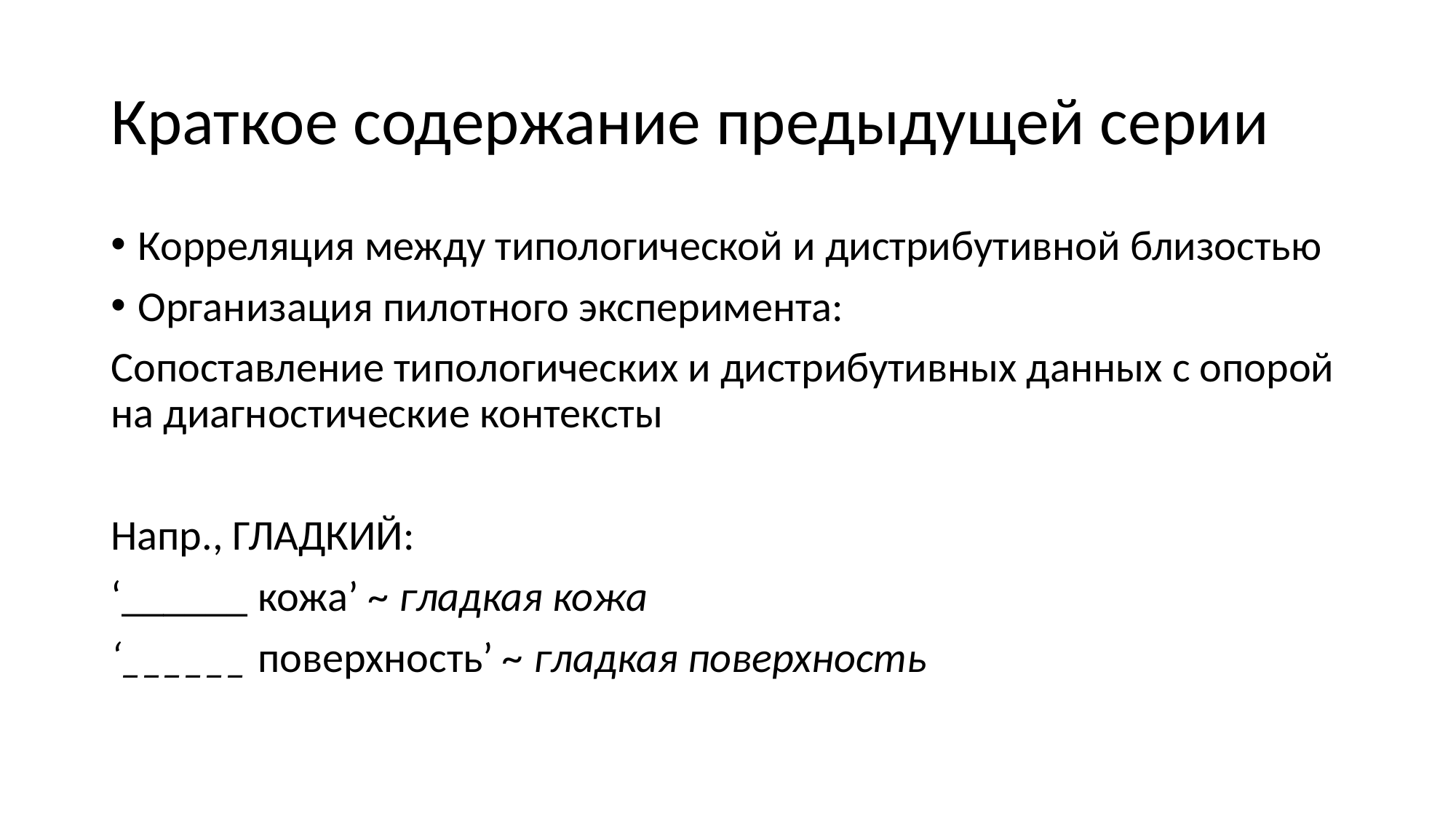

# Краткое содержание предыдущей серии
Корреляция между типологической и дистрибутивной близостью
Организация пилотного эксперимента:
Сопоставление типологических и дистрибутивных данных с опорой на диагностические контексты

Напр., ГЛАДКИЙ:
‘______ кожа’ ~ гладкая кожа
‘______ поверхность’ ~ гладкая поверхность